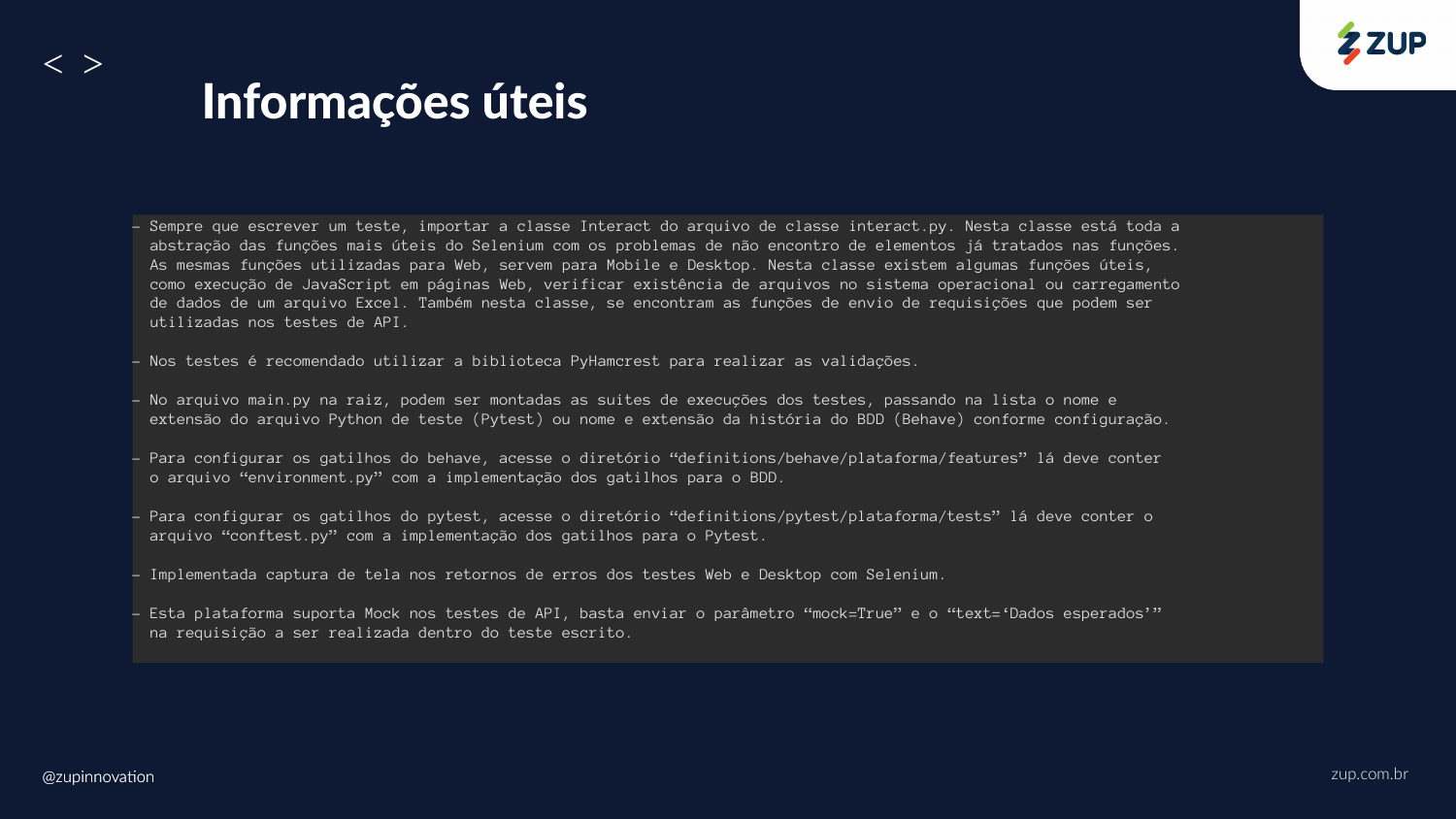

Informações úteis

- Sempre que escrever um teste, importar a classe Interact do arquivo de classe interact.py. Nesta classe está toda a
  abstração das funções mais úteis do Selenium com os problemas de não encontro de elementos já tratados nas funções.
  As mesmas funções utilizadas para Web, servem para Mobile e Desktop. Nesta classe existem algumas funções úteis,
  como execução de JavaScript em páginas Web, verificar existência de arquivos no sistema operacional ou carregamento
  de dados de um arquivo Excel. Também nesta classe, se encontram as funções de envio de requisições que podem ser
  utilizadas nos testes de API.
- Nos testes é recomendado utilizar a biblioteca PyHamcrest para realizar as validações.
- No arquivo main.py na raiz, podem ser montadas as suites de execuções dos testes, passando na lista o nome e
  extensão do arquivo Python de teste (Pytest) ou nome e extensão da história do BDD (Behave) conforme configuração.
- Para configurar os gatilhos do behave, acesse o diretório “definitions/behave/plataforma/features” lá deve conter
  o arquivo “environment.py” com a implementação dos gatilhos para o BDD.
- Para configurar os gatilhos do pytest, acesse o diretório “definitions/pytest/plataforma/tests” lá deve conter o
  arquivo “conftest.py” com a implementação dos gatilhos para o Pytest.
- Implementada captura de tela nos retornos de erros dos testes Web e Desktop com Selenium.
- Esta plataforma suporta Mock nos testes de API, basta enviar o parâmetro “mock=True” e o “text=‘Dados esperados’”
  na requisição a ser realizada dentro do teste escrito.

@zupinnovation